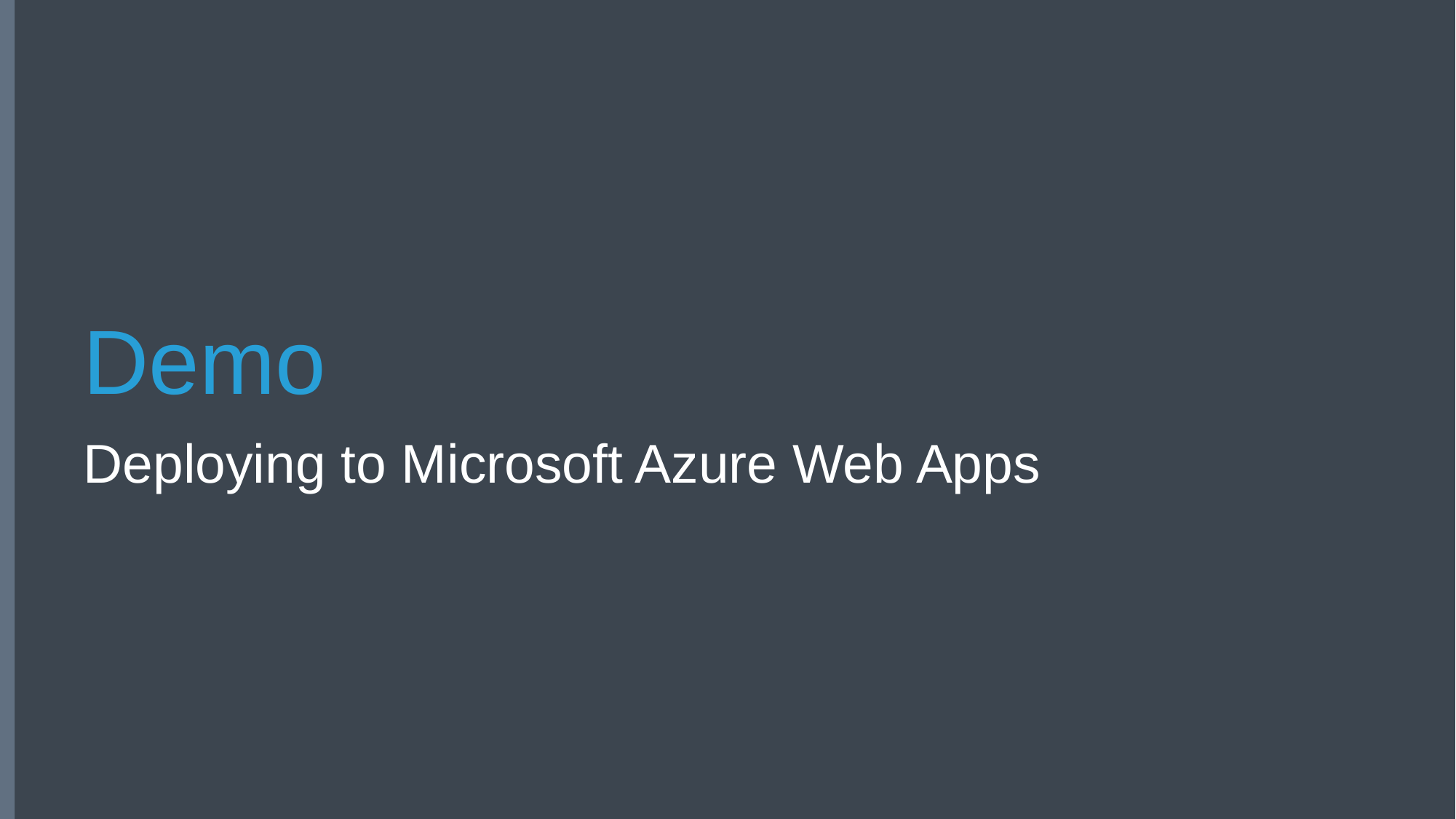

# Demo
Deploying to Microsoft Azure Web Apps